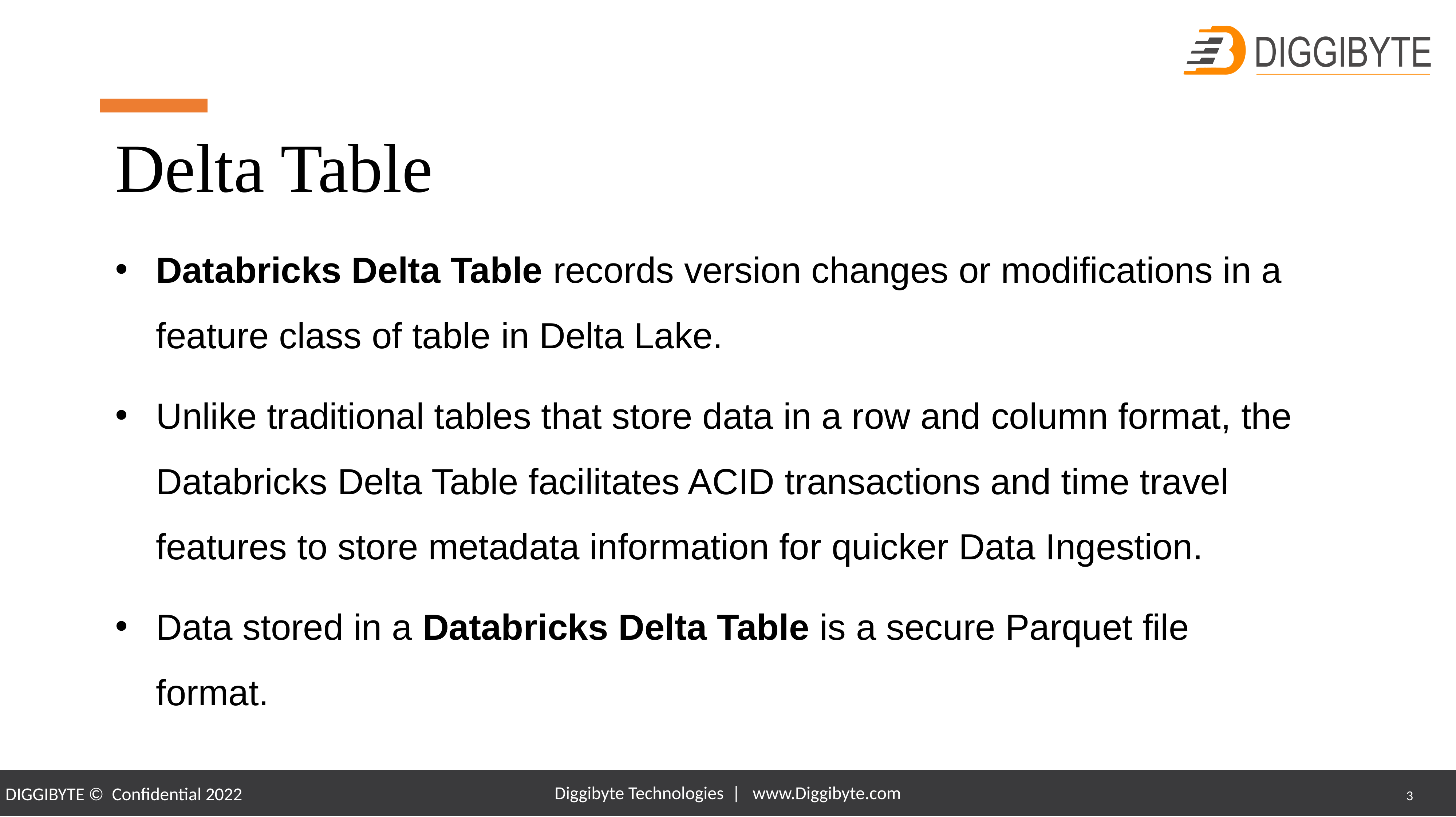

# Delta Table
Databricks Delta Table records version changes or modifications in a feature class of table in Delta Lake.
Unlike traditional tables that store data in a row and column format, the Databricks Delta Table facilitates ACID transactions and time travel features to store metadata information for quicker Data Ingestion.
Data stored in a Databricks Delta Table is a secure Parquet file format.

Diggibyte Technologies  |   www.Diggibyte.com
3